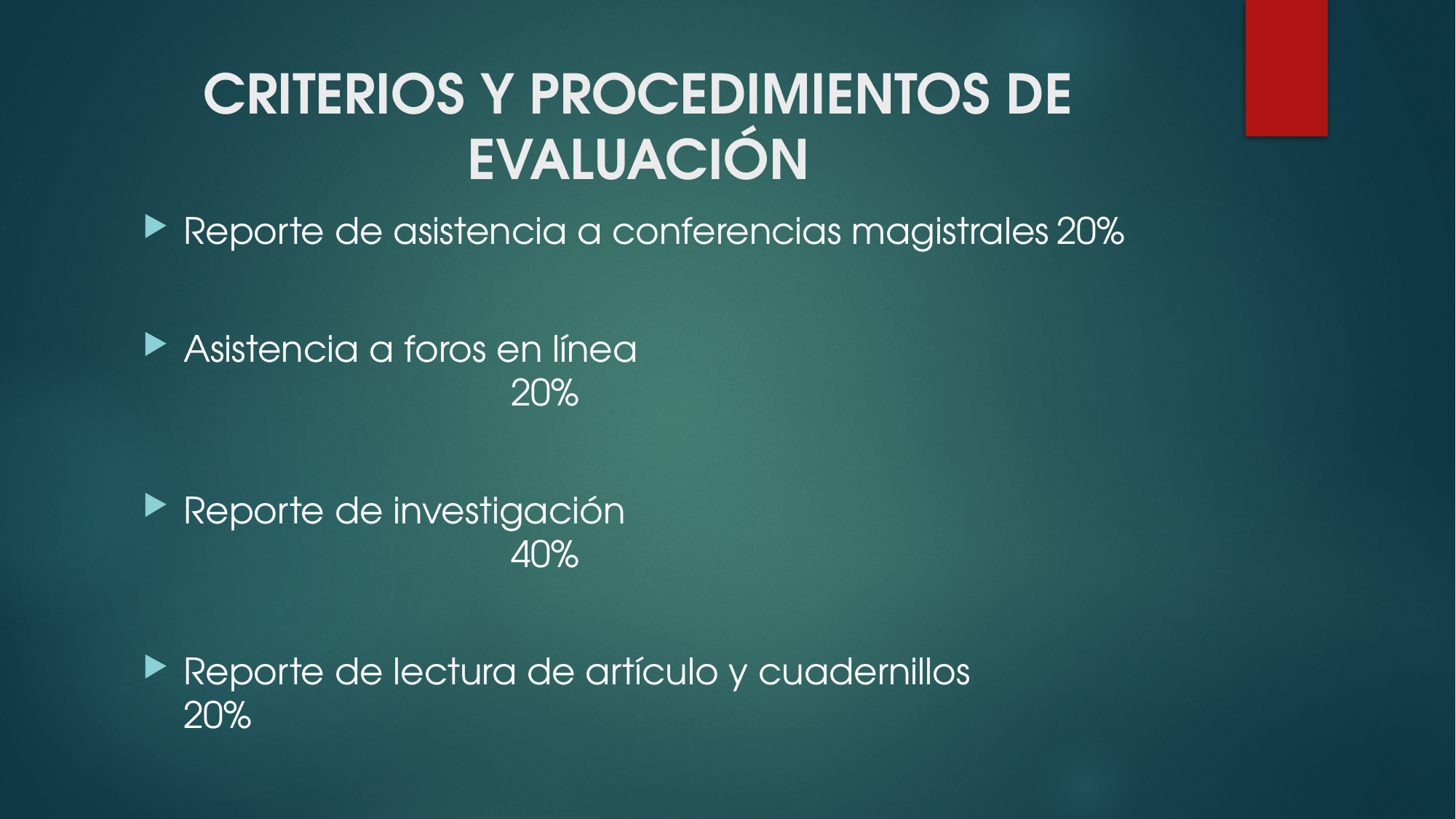

# CRITERIOS Y PROCEDIMIENTOS DE EVALUACIÓN
Reporte de asistencia a conferencias magistrales	20%

Asistencia a foros en línea								20%

Reporte de investigación 								40%

Reporte de lectura de artículo y cuadernillos		20%